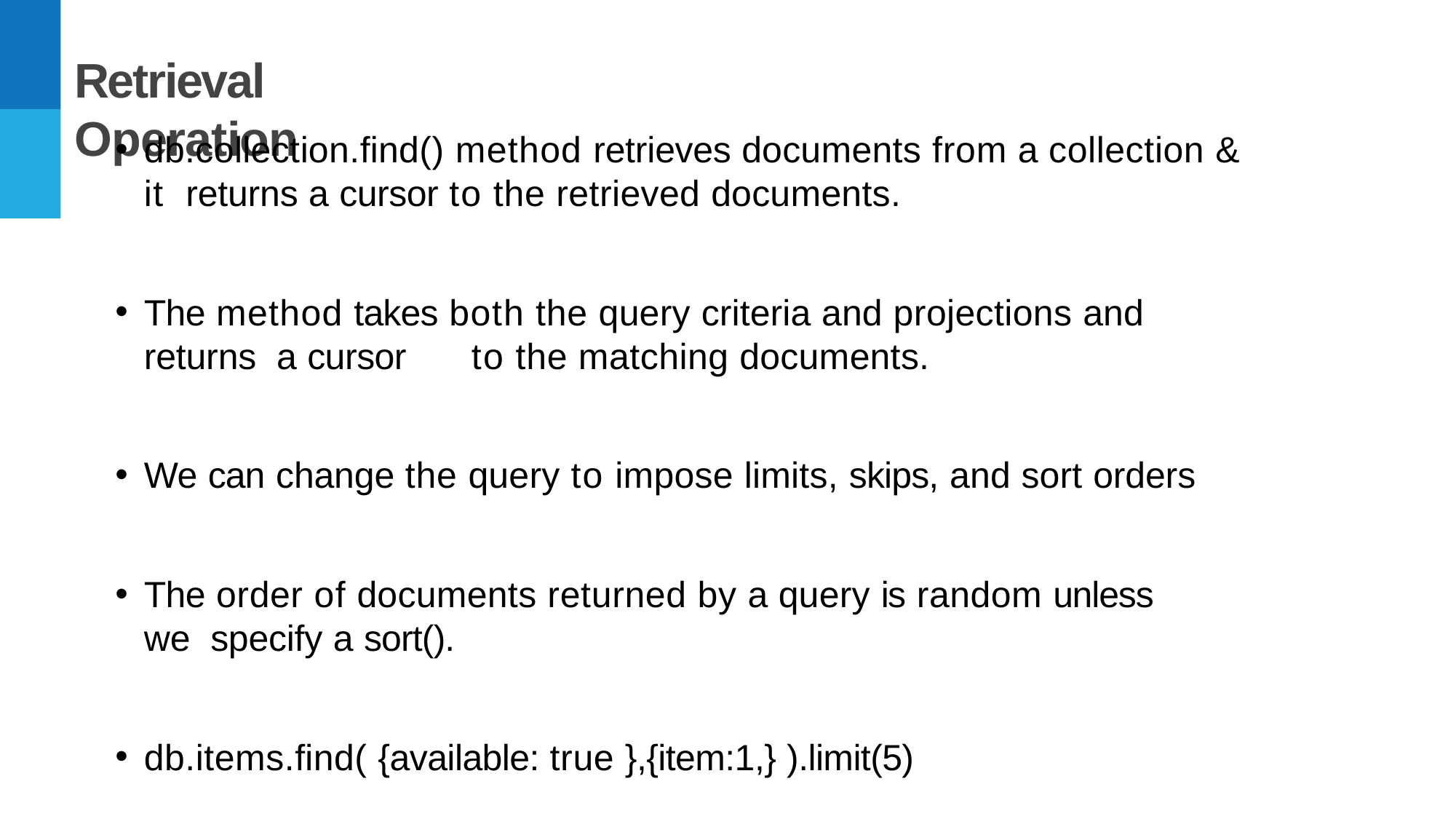

# Retrieval Operation
db.collection.ﬁnd() method retrieves documents from a collection & it  returns a cursor to the retrieved documents.

The method takes both the query criteria and projections and returns  a cursor	to the matching documents.

We can change the query to impose limits, skips, and sort orders

The order of documents returned by a query is random unless we  specify a sort().

db.items.ﬁnd( {available: true },{item:1,} ).limit(5)